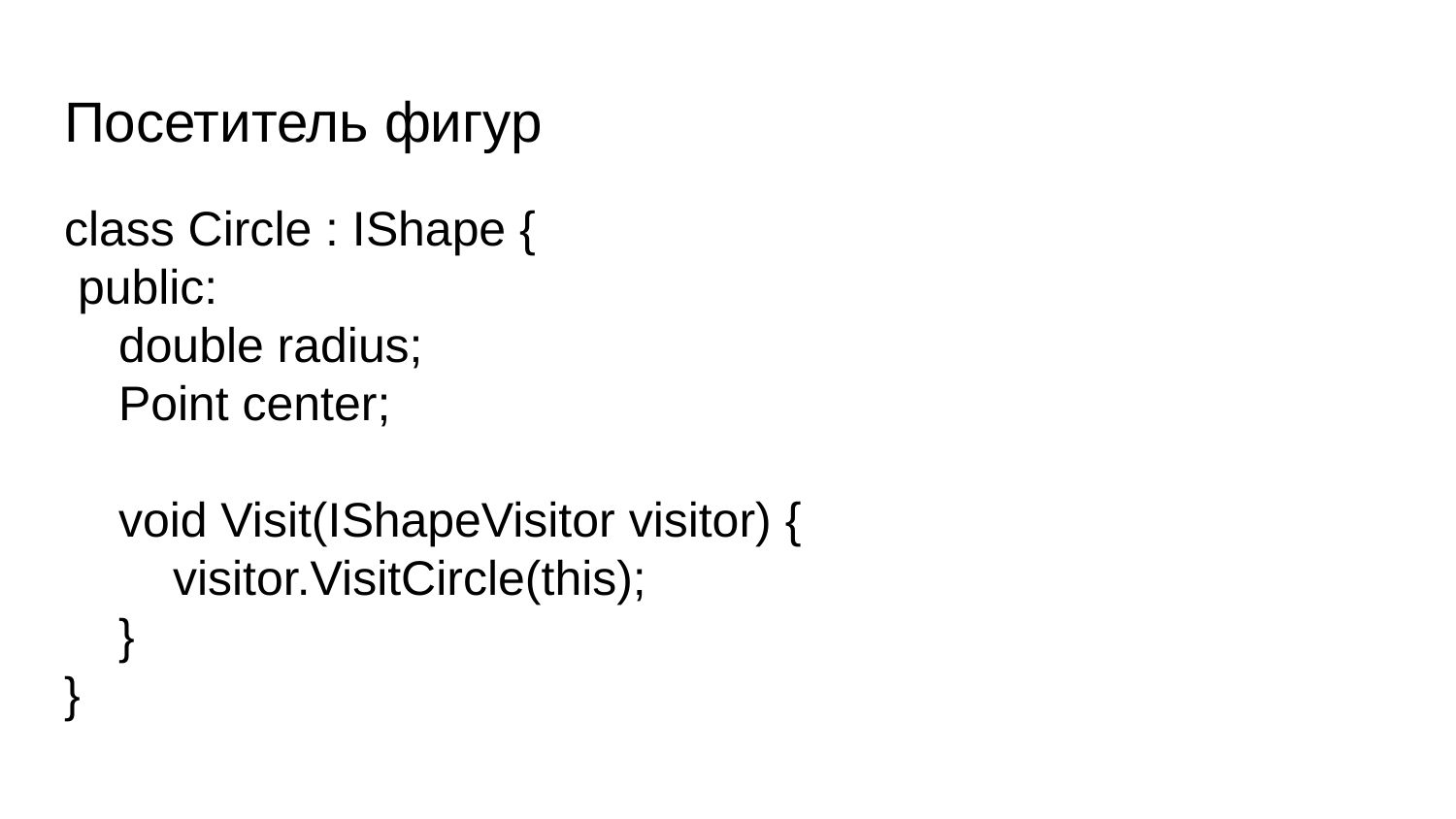

# Посетитель фигур
class Circle : IShape {
 public:
    double radius;
    Point center;

    void Visit(IShapeVisitor visitor) {
        visitor.VisitCircle(this);
    }
}